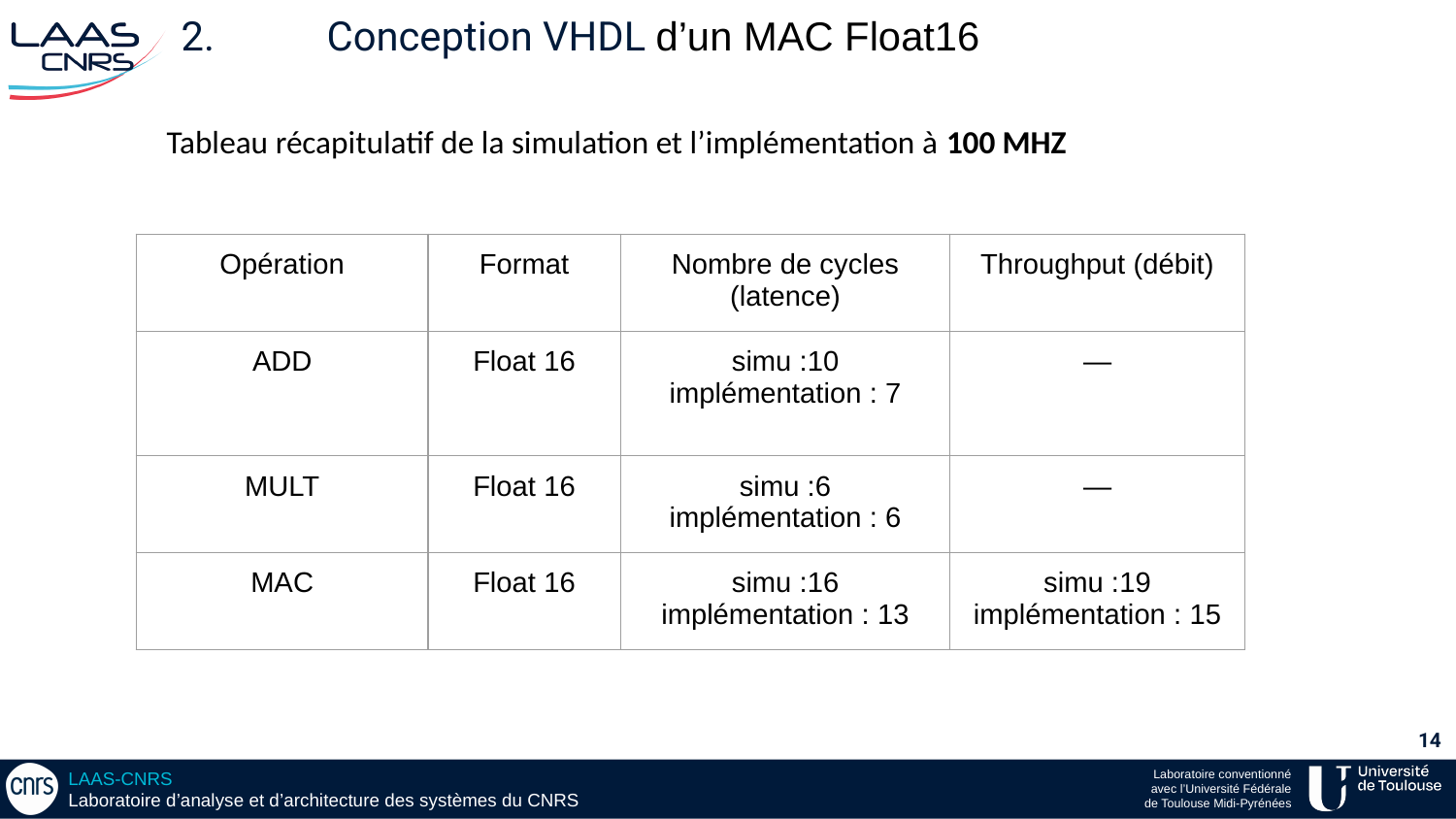

# 2.	Conception VHDL d’un MAC Float16
Tableau récapitulatif de la simulation et l’implémentation à 100 MHZ
| Opération | Format | Nombre de cycles (latence) | Throughput (débit) |
| --- | --- | --- | --- |
| ADD | Float 16 | simu :10 implémentation : 7 | — |
| MULT | Float 16 | simu :6 implémentation : 6 | — |
| MAC | Float 16 | simu :16 implémentation : 13 | simu :19 implémentation : 15 |
14